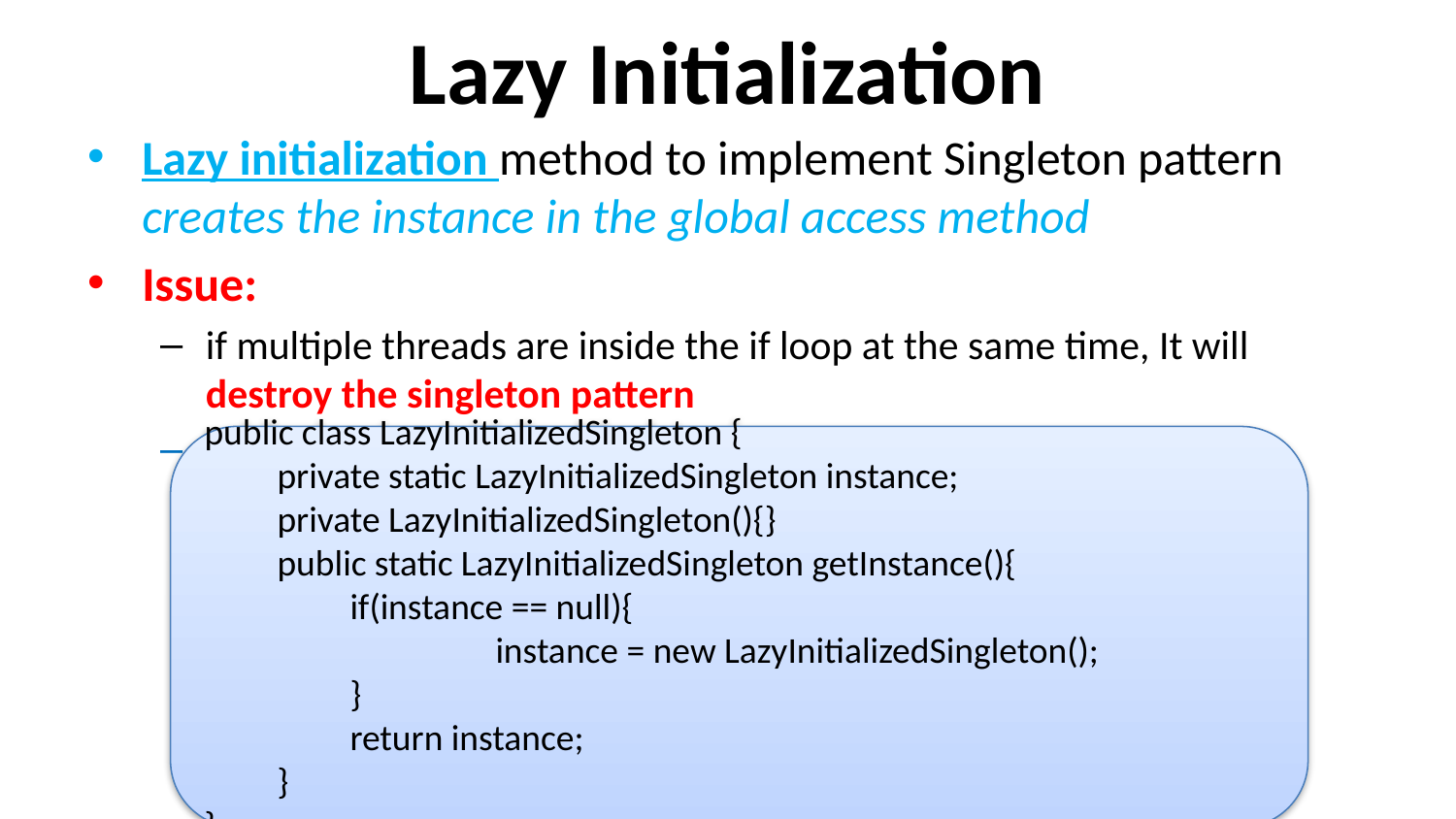

# Lazy Initialization
Lazy initialization method to implement Singleton pattern creates the instance in the global access method
Issue:
if multiple threads are inside the if loop at the same time, It will destroy the singleton pattern
Both threads will get the different instances of singleton class
public class LazyInitializedSingleton {
private static LazyInitializedSingleton instance;
private LazyInitializedSingleton(){}
public static LazyInitializedSingleton getInstance(){
if(instance == null){
	instance = new LazyInitializedSingleton();
}
return instance;
}
}